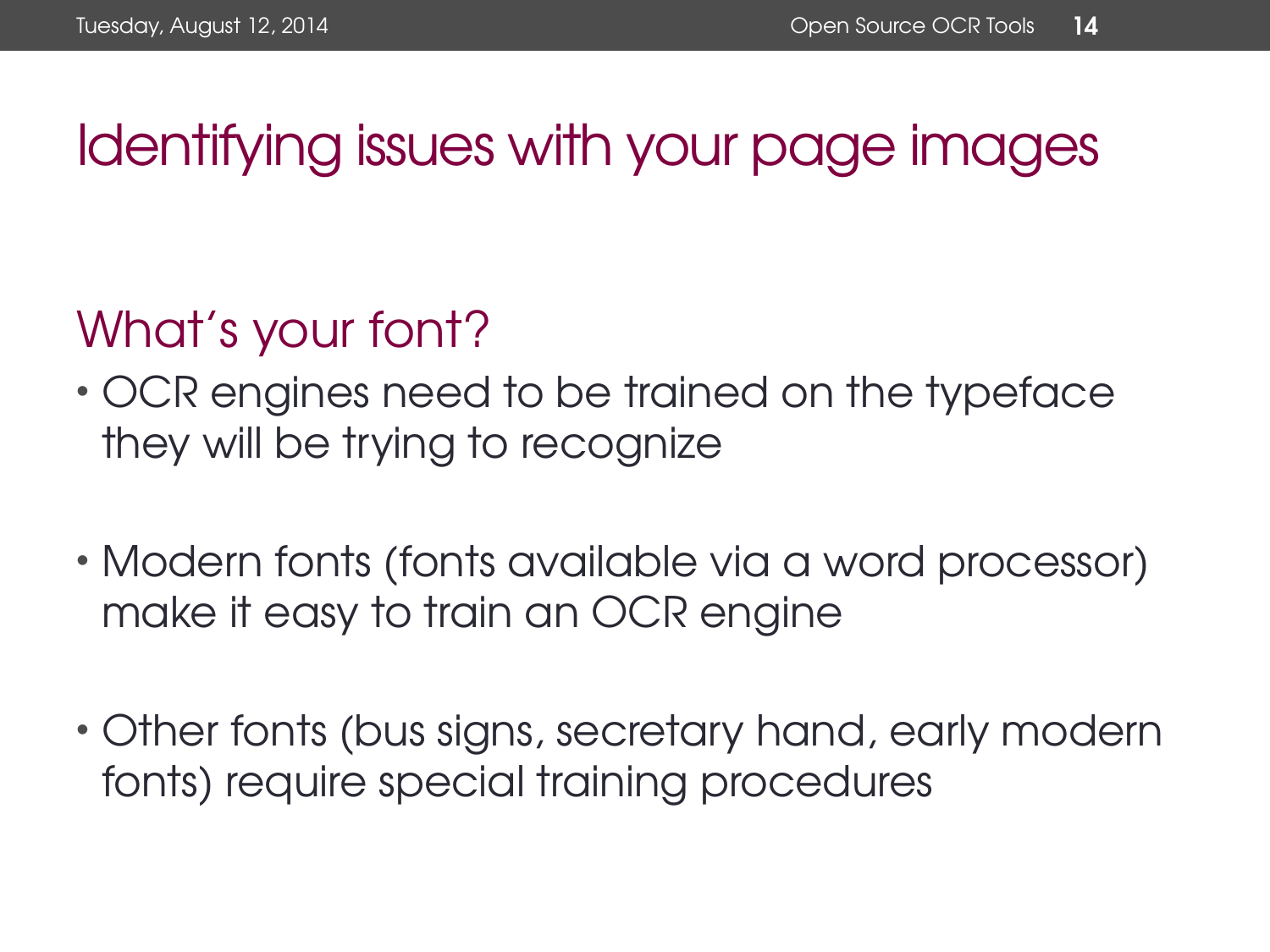

Tuesday, August 12, 2014
Open Source OCR Tools
14
# Identifying issues with your page images

What’s your font?
OCR engines need to be trained on the typeface they will be trying to recognize

Modern fonts (fonts available via a word processor) make it easy to train an OCR engine

Other fonts (bus signs, secretary hand, early modern fonts) require special training procedures